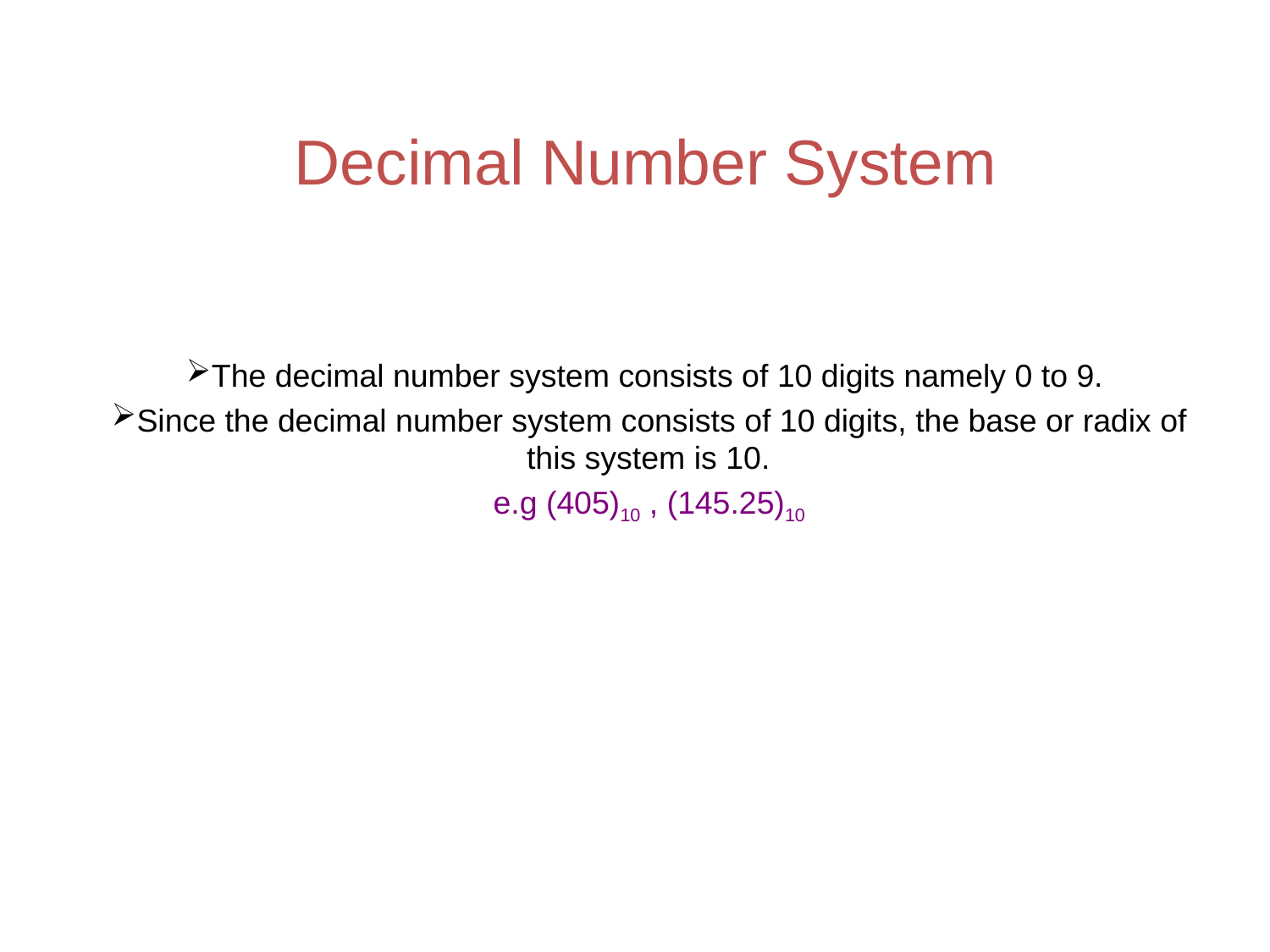

# Decimal Number System
The decimal number system consists of 10 digits namely 0 to 9.
Since the decimal number system consists of 10 digits, the base or radix of this system is 10.
e.g (405)10 , (145.25)10